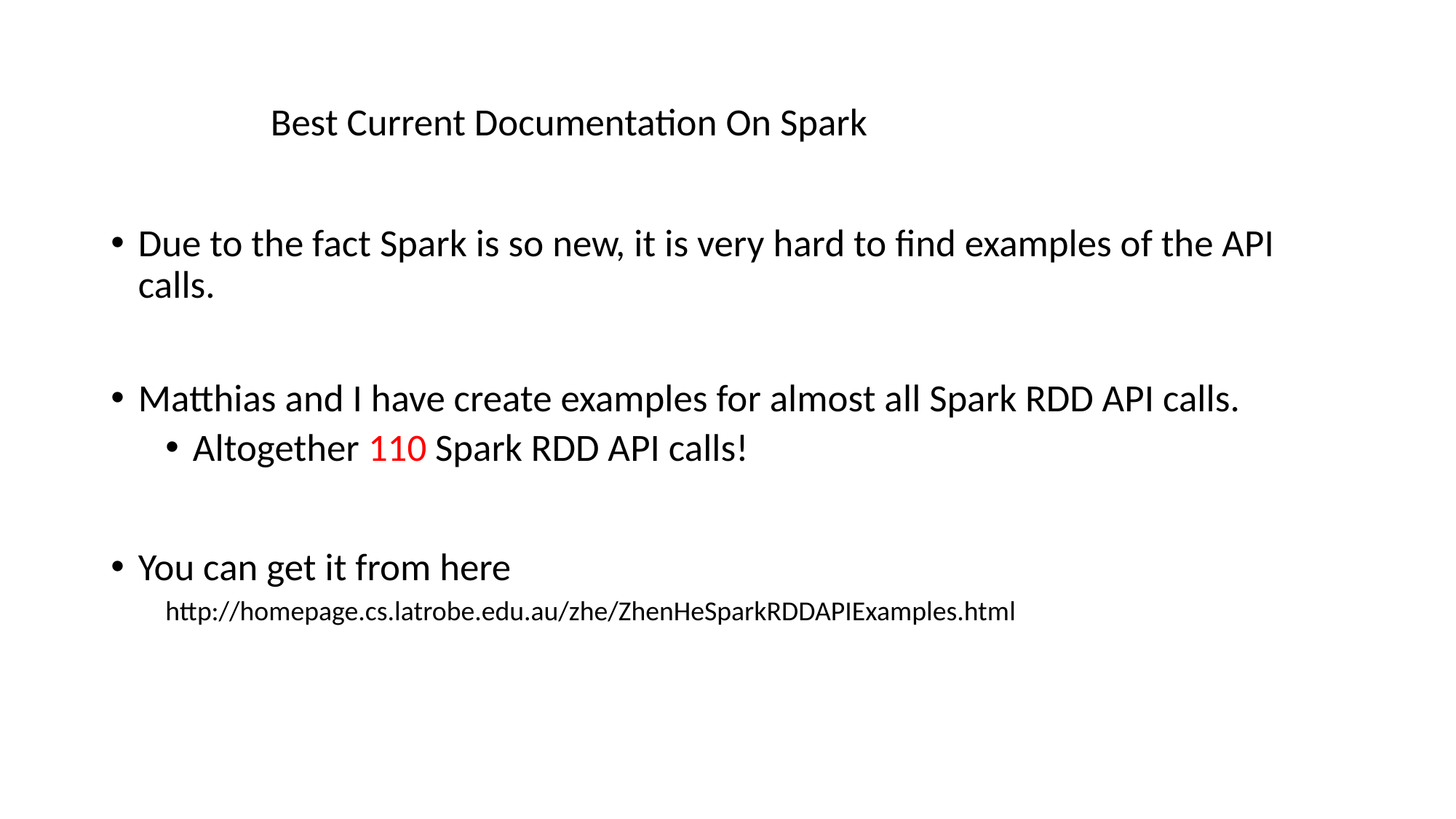

# Best Current Documentation On Spark
Due to the fact Spark is so new, it is very hard to find examples of the API calls.

Matthias and I have create examples for almost all Spark RDD API calls.
Altogether 110 Spark RDD API calls!

You can get it from here
http://homepage.cs.latrobe.edu.au/zhe/ZhenHeSparkRDDAPIExamples.html